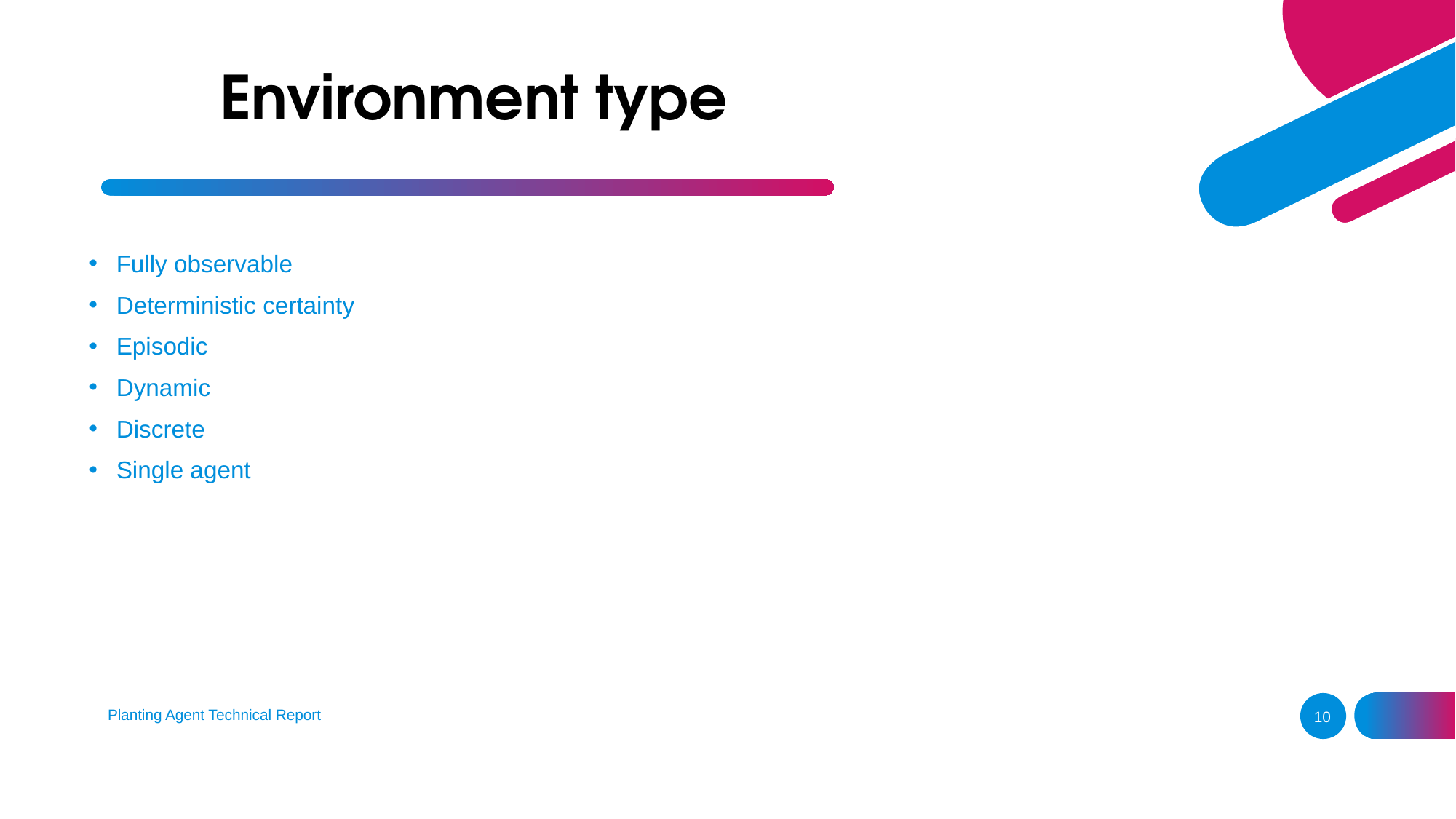

# Environment type
Fully observable
Deterministic certainty
Episodic
Dynamic
Discrete
Single agent

Planting Agent Technical Report
10